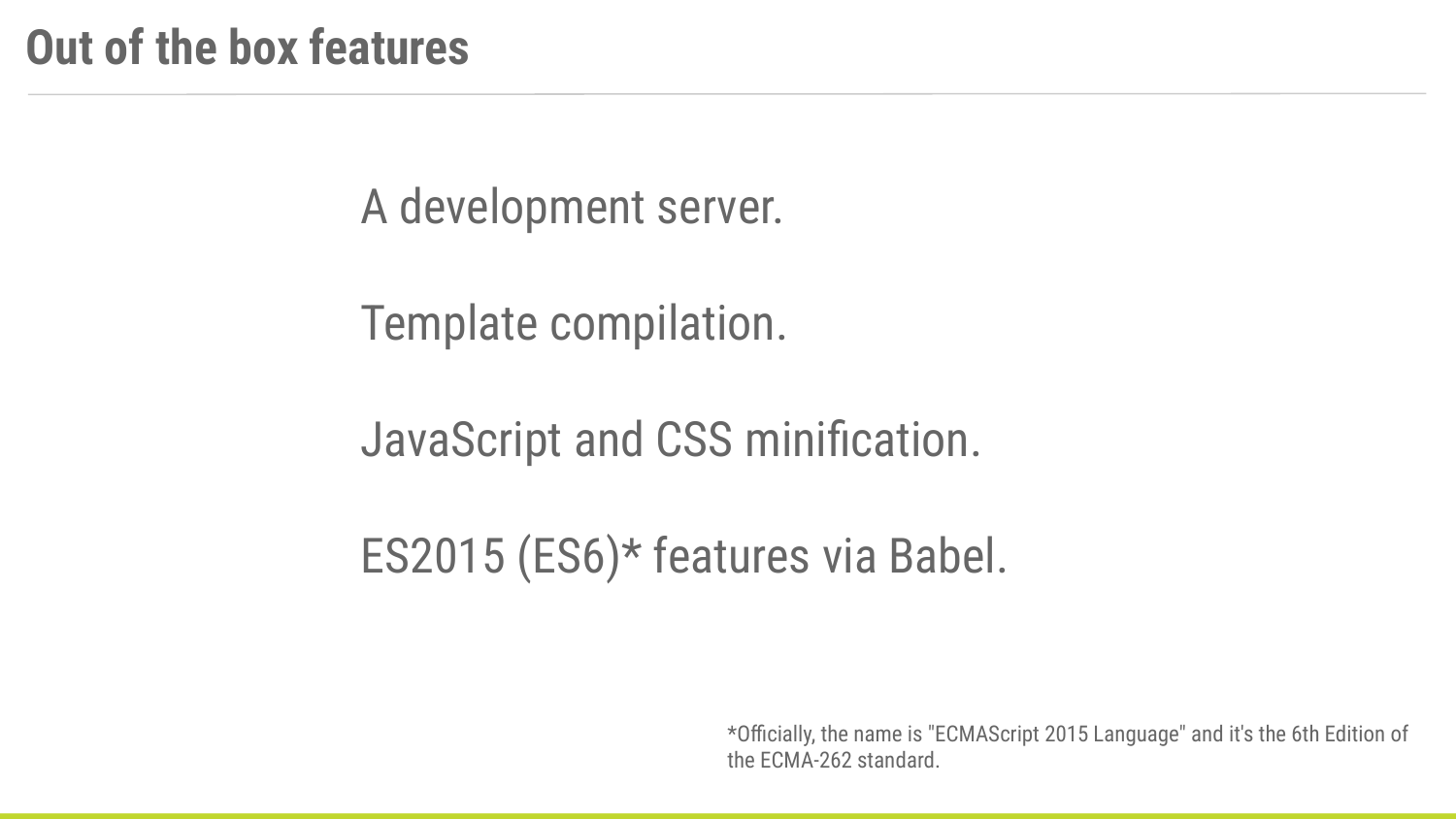

Out of the box features
A development server.

Template compilation.

JavaScript and CSS minification.

ES2015 (ES6)* features via Babel.
*Officially, the name is "ECMAScript 2015 Language" and it's the 6th Edition of the ECMA-262 standard.